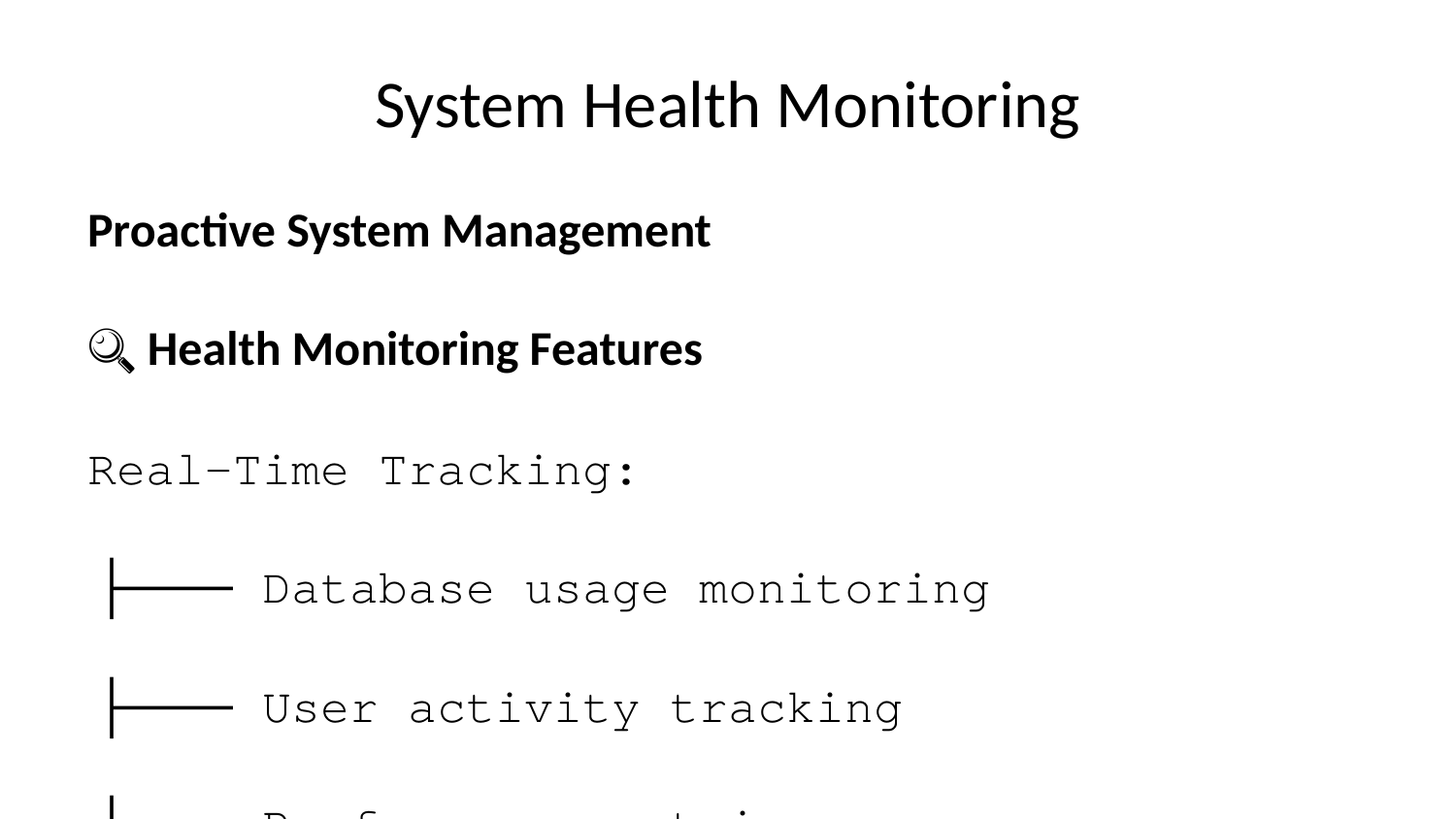

# System Health Monitoring
Proactive System Management
🔍 Health Monitoring Features
Real-Time Tracking:
├── Database usage monitoring
├── User activity tracking
├── Performance metrics
├── Error rate monitoring
└── Capacity planning

Automated Alerts:
├── Warning at 70% capacity
├── Critical at 90% capacity
├── Performance degradation
├── Security incidents
└── System errors
📊 Capacity Planning
Free Tier Limits:
├── Database: 500MB
├── Users: 50,000 monthly
├── Patients: ~10,000
└── Clinics: 5-10

Pro Tier Capacity:
├── Database: 8GB
├── Users: 100,000 monthly
├── Patients: ~160,000
└── Clinics: 50+
🚨 Upgrade Triggers
7,000 patients → Plan Pro tier upgrade
9,000 patients → Upgrade immediately required
350MB database → Warning threshold
450MB database → Critical threshold